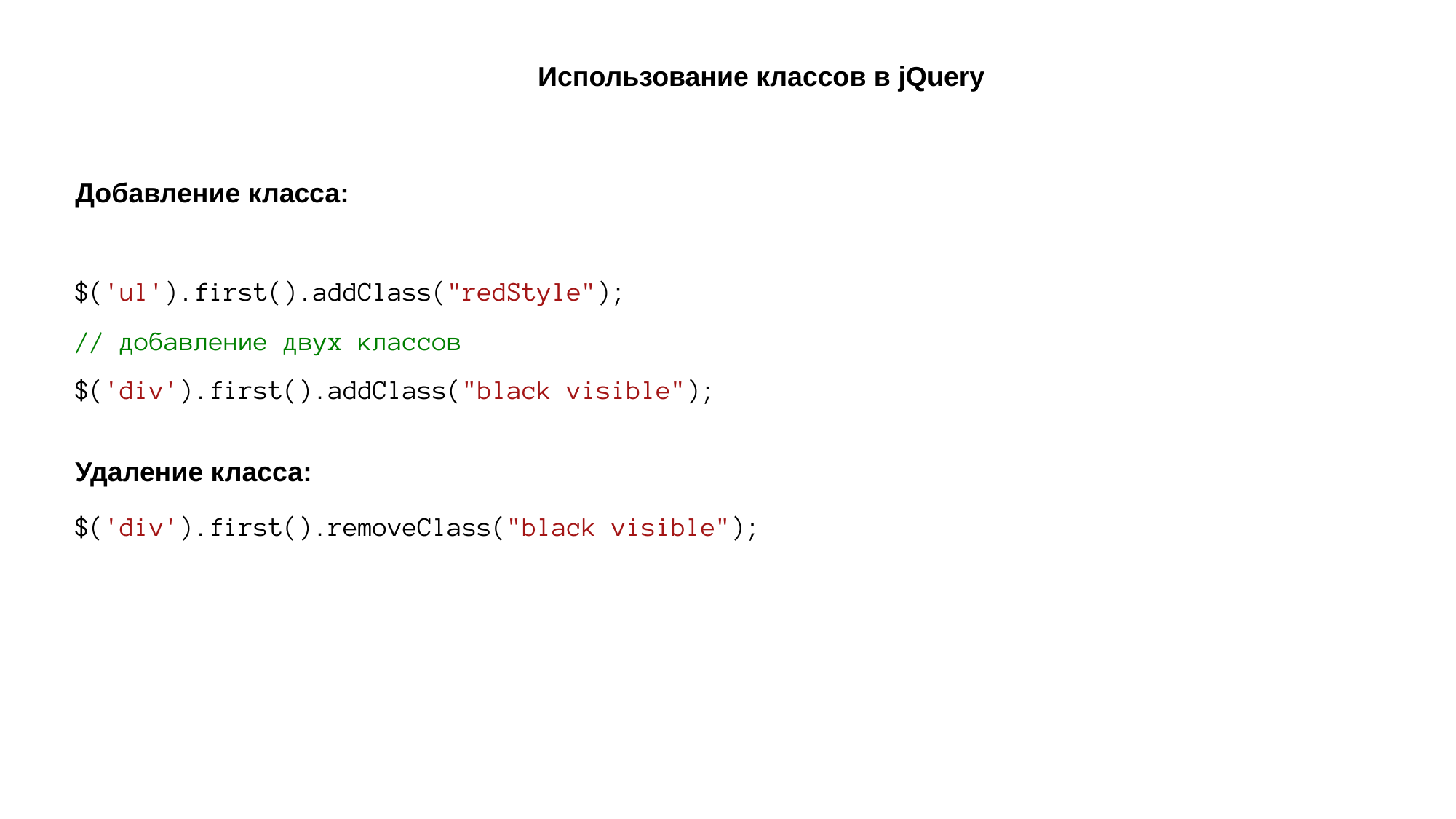

Использование классов в jQuery
Добавление класса:

$('ul').first().addClass("redStyle");
// добавление двух классов
$('div').first().addClass("black visible");

Удаление класса:

$('div').first().removeClass("black visible");